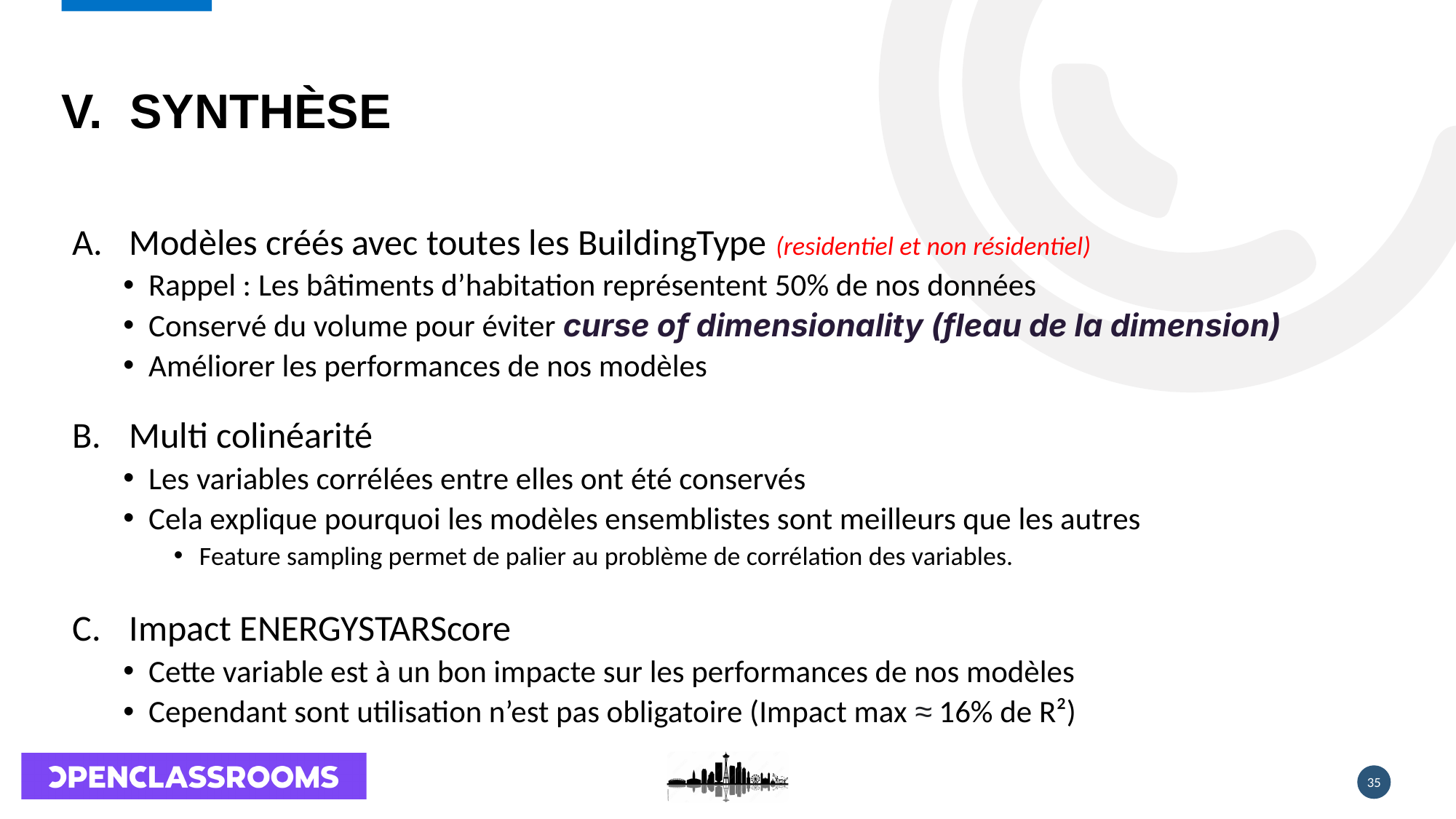

# Synthèse
Modèles créés avec toutes les BuildingType (residentiel et non résidentiel)
Rappel : Les bâtiments d’habitation représentent 50% de nos données
Conservé du volume pour éviter curse of dimensionality (fleau de la dimension)
Améliorer les performances de nos modèles

Multi colinéarité
Les variables corrélées entre elles ont été conservés
Cela explique pourquoi les modèles ensemblistes sont meilleurs que les autres
Feature sampling permet de palier au problème de corrélation des variables.

Impact ENERGYSTARScore
Cette variable est à un bon impacte sur les performances de nos modèles
Cependant sont utilisation n’est pas obligatoire (Impact max ≈ 16% de R²)

35